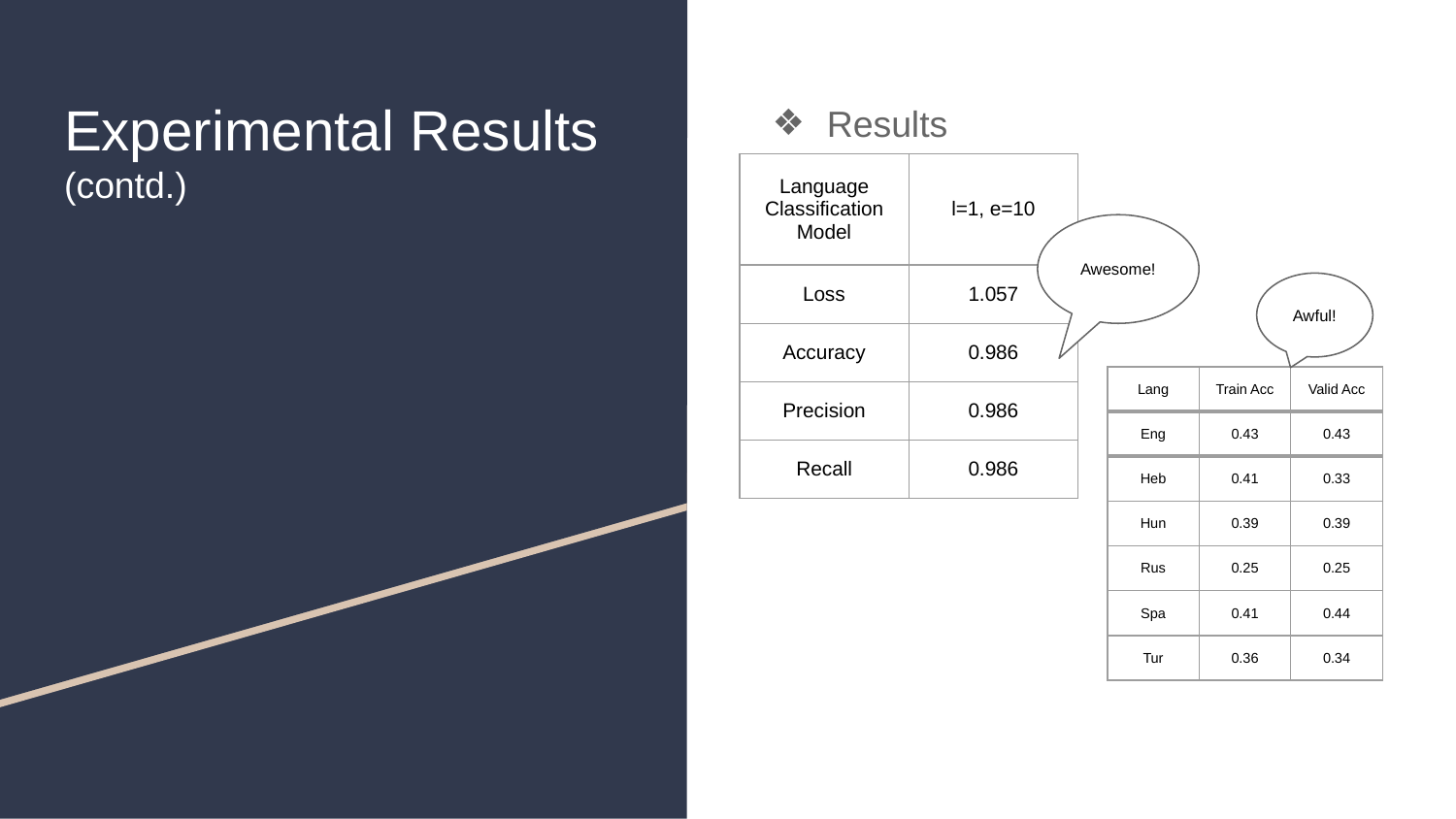

# Experimental Results (contd.)
Results
| Language Classification Model | l=1, e=10 |
| --- | --- |
| Loss | 1.057 |
| Accuracy | 0.986 |
| Precision | 0.986 |
| Recall | 0.986 |
Awesome!
Awful!
| Lang | Train Acc | Valid Acc |
| --- | --- | --- |
| Eng | 0.43 | 0.43 |
| Heb | 0.41 | 0.33 |
| Hun | 0.39 | 0.39 |
| Rus | 0.25 | 0.25 |
| Spa | 0.41 | 0.44 |
| Tur | 0.36 | 0.34 |